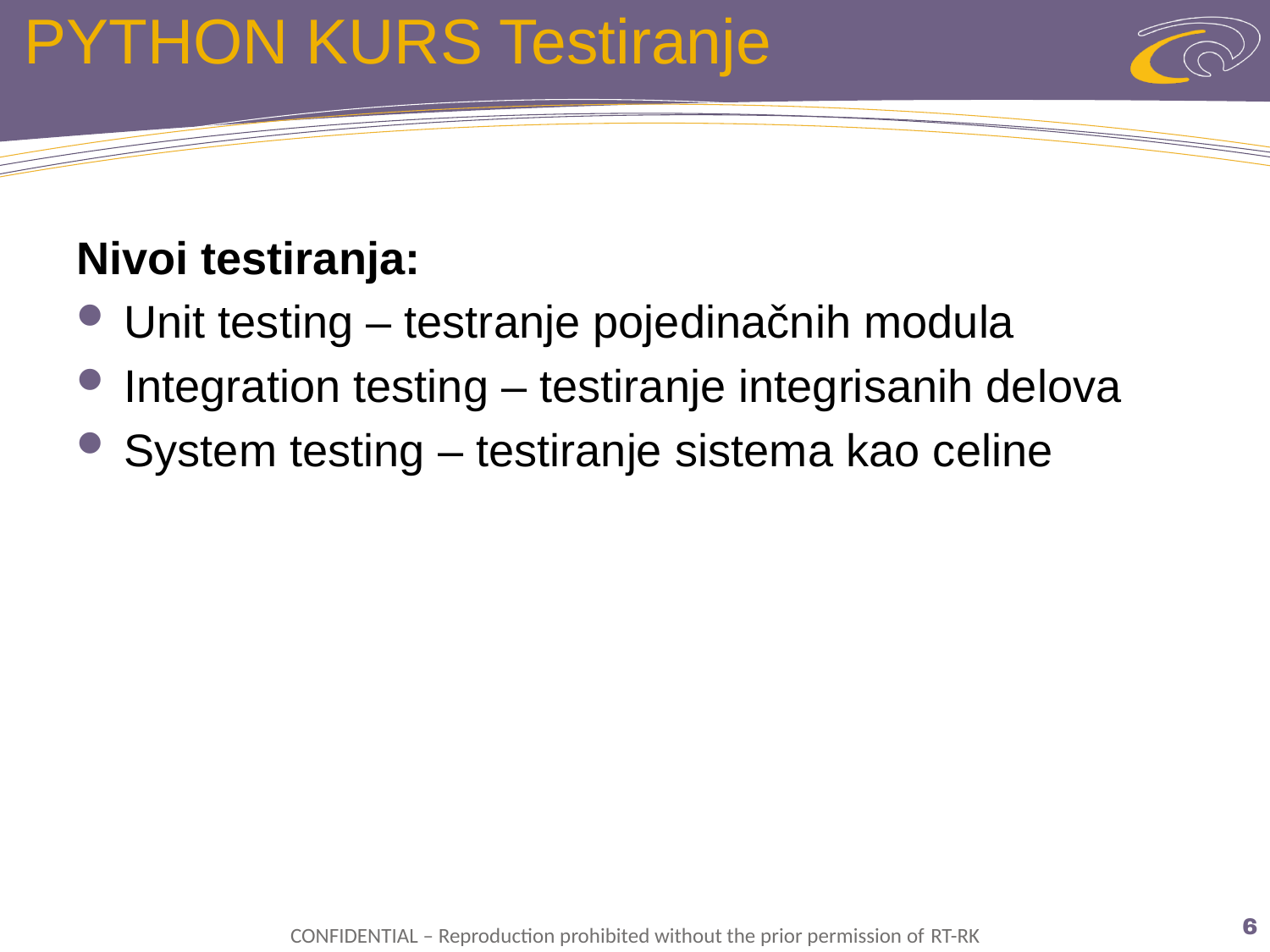

# PYTHON KURS Testiranje
Nivoi testiranja:
Unit testing – testranje pojedinačnih modula
Integration testing – testiranje integrisanih delova
System testing – testiranje sistema kao celine